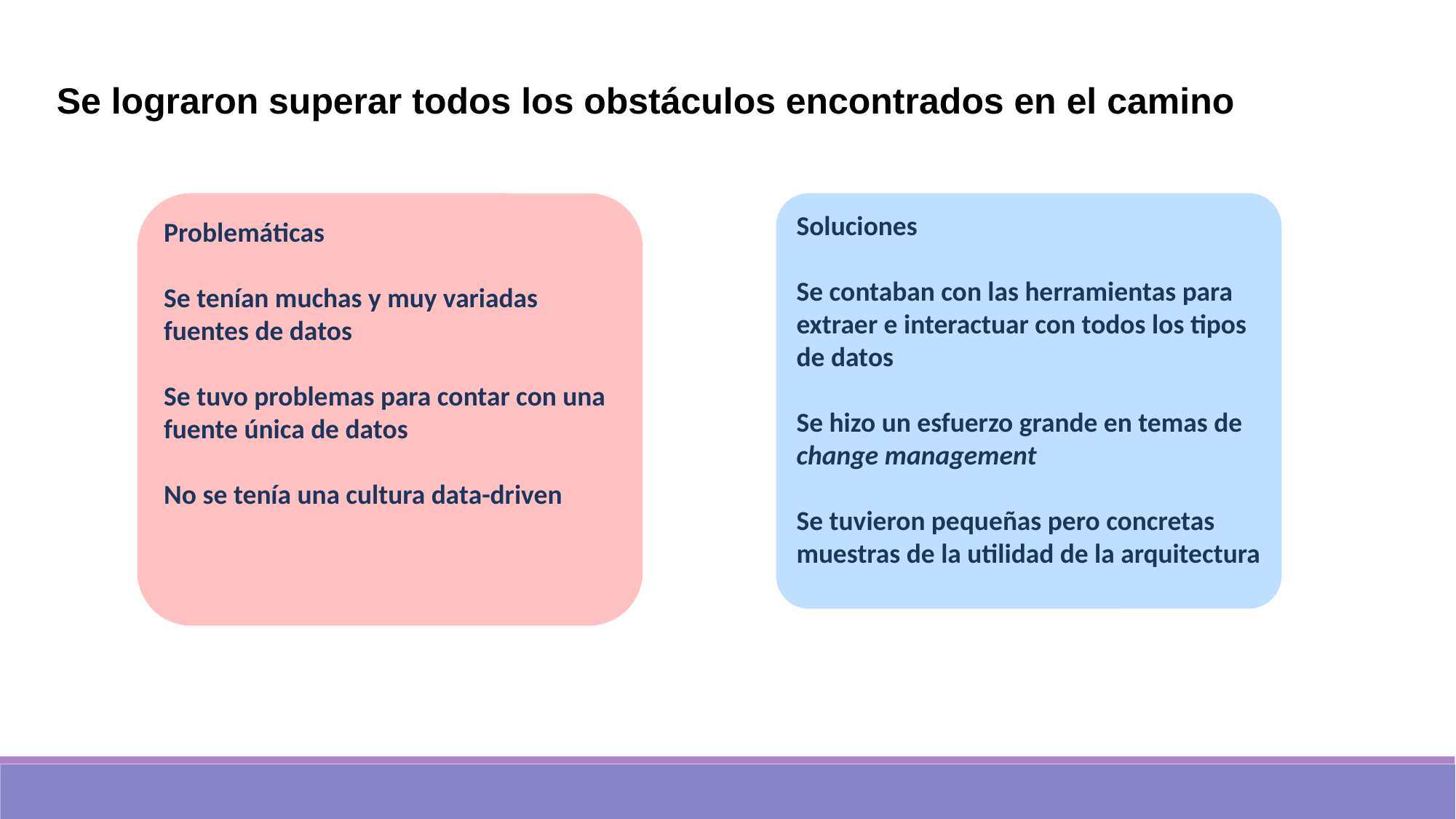

Se lograron superar todos los obstáculos encontrados en el camino
Problemáticas

Se tenían muchas y muy variadas fuentes de datos

Se tuvo problemas para contar con una fuente única de datos

No se tenía una cultura data-driven
Soluciones

Se contaban con las herramientas para extraer e interactuar con todos los tipos de datos

Se hizo un esfuerzo grande en temas de change management

Se tuvieron pequeñas pero concretas muestras de la utilidad de la arquitectura